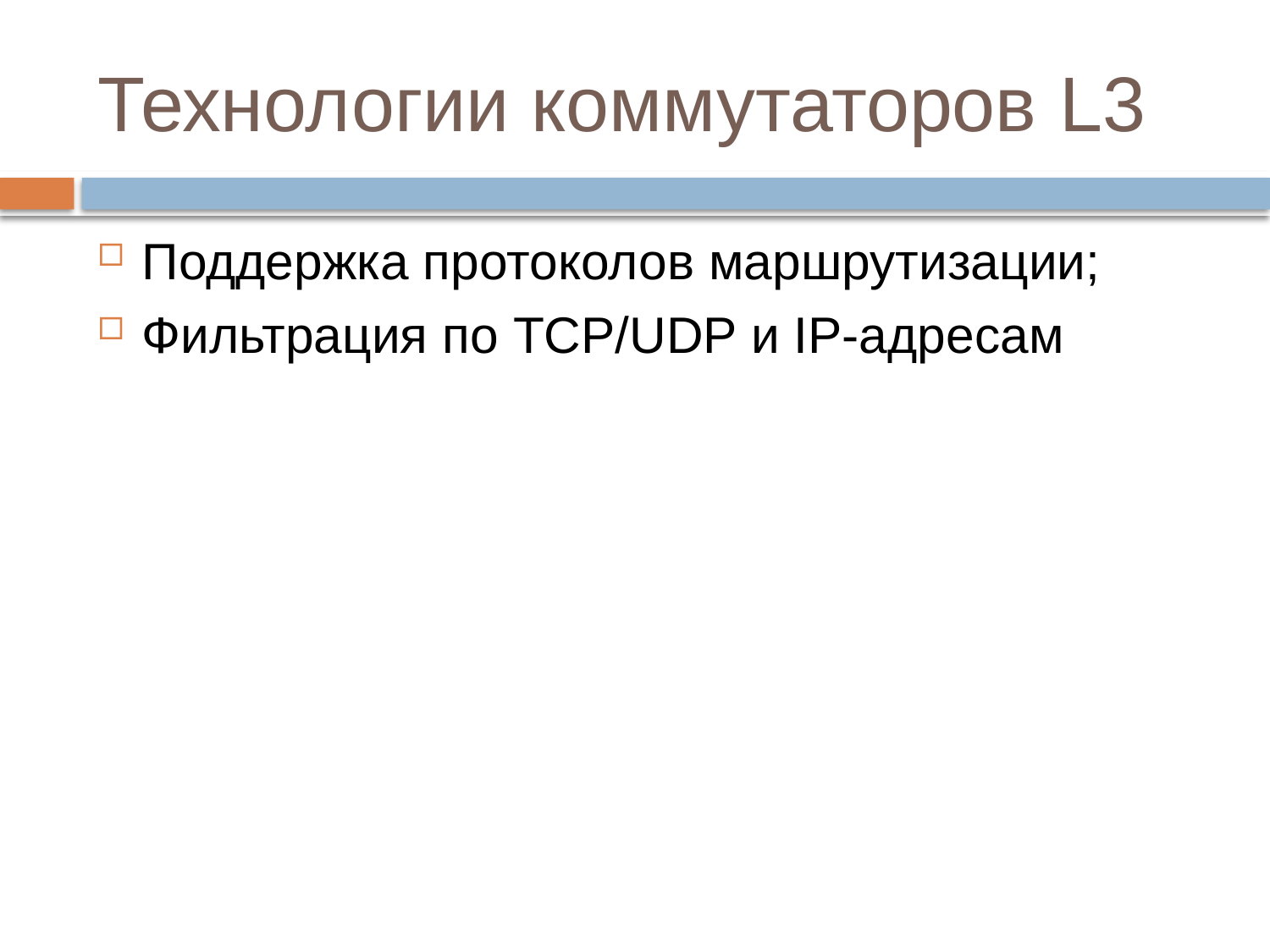

# Технологии коммутаторов L3
Поддержка протоколов маршрутизации;
Фильтрация по TCP/UDP и IP-адресам